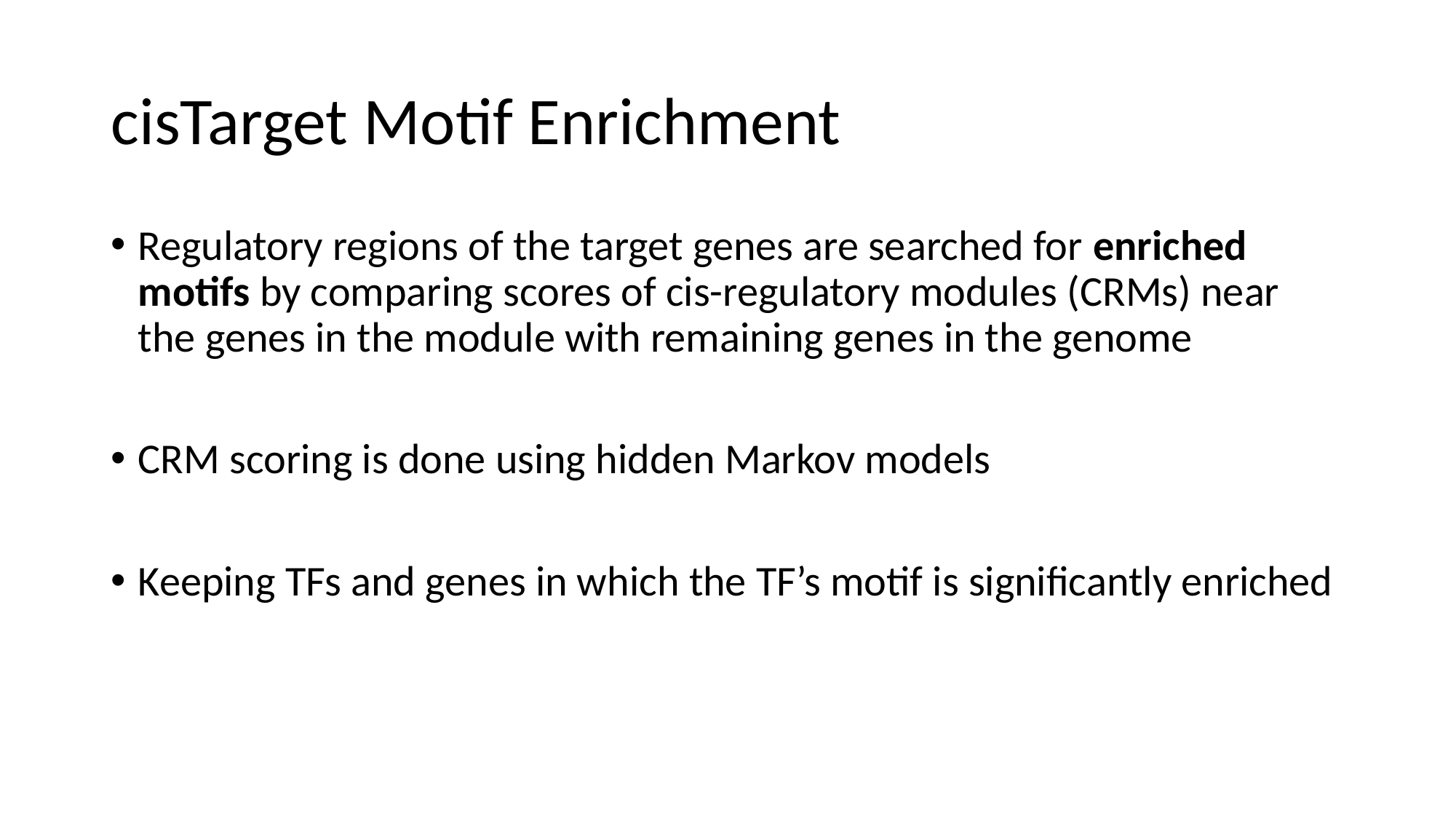

# cisTarget Motif Enrichment
Regulatory regions of the target genes are searched for enriched motifs by comparing scores of cis-regulatory modules (CRMs) near the genes in the module with remaining genes in the genome

CRM scoring is done using hidden Markov models

Keeping TFs and genes in which the TF’s motif is significantly enriched